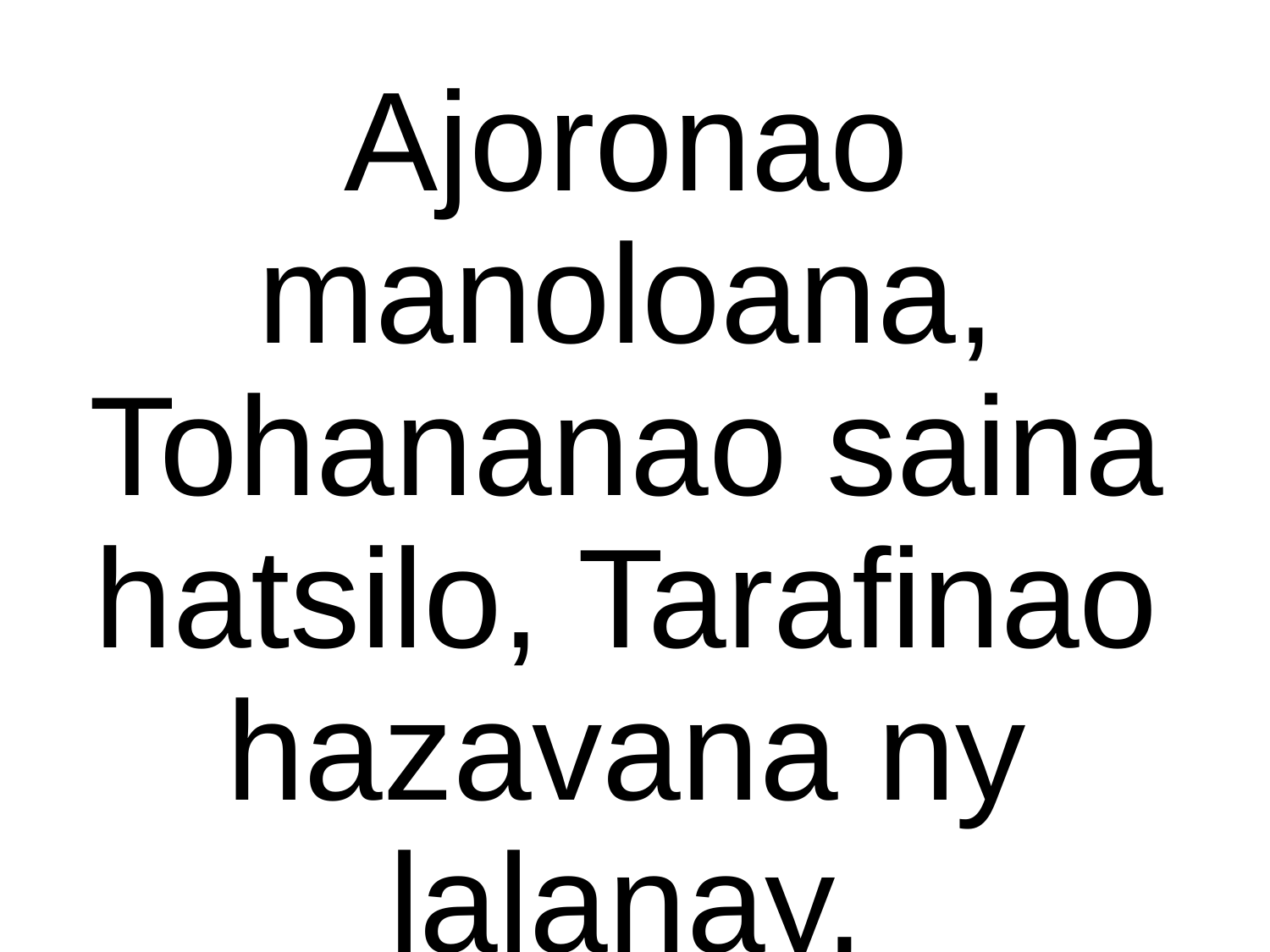

Ajoronao manoloana, Tohananao saina hatsilo, Tarafinao hazavana ny lalanay,